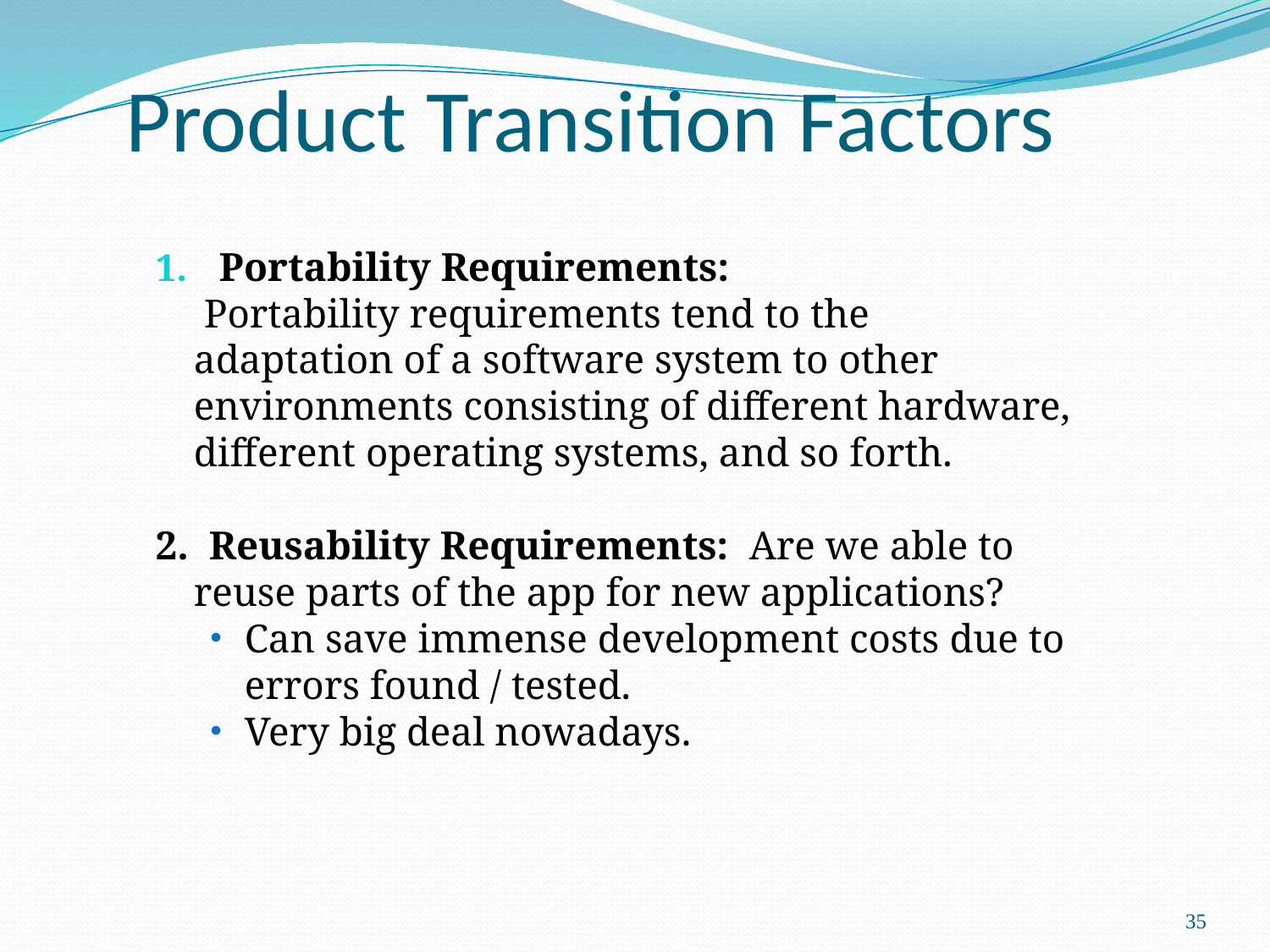

# Product Transition Factors
Portability Requirements:
	 Portability requirements tend to the adaptation of a software system to other environments consisting of different hardware, different operating systems, and so forth.

2.  Reusability Requirements:  Are we able to reuse parts of the app for new applications?
Can save immense development costs due to errors found / tested.
Very big deal nowadays.
35